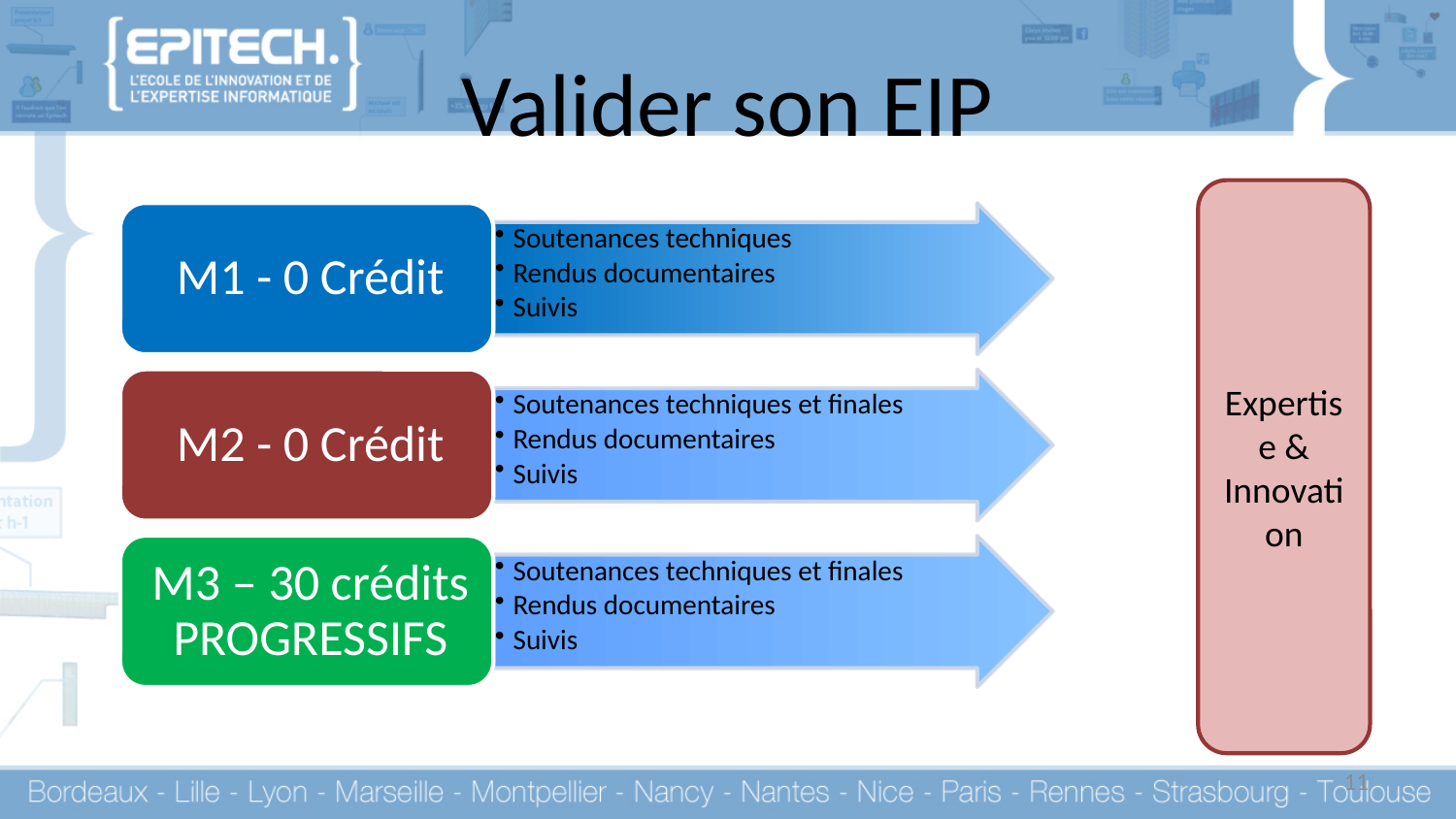

# Valider son EIP
Expertise &
Innovation
Soutenances techniques
Rendus documentaires
Suivis
M1 - 0 Crédit
Soutenances techniques et finales
Rendus documentaires
Suivis
M2 - 0 Crédit
Soutenances techniques et finales
Rendus documentaires
Suivis
M3 – 30 crédits PROGRESSIFS
11